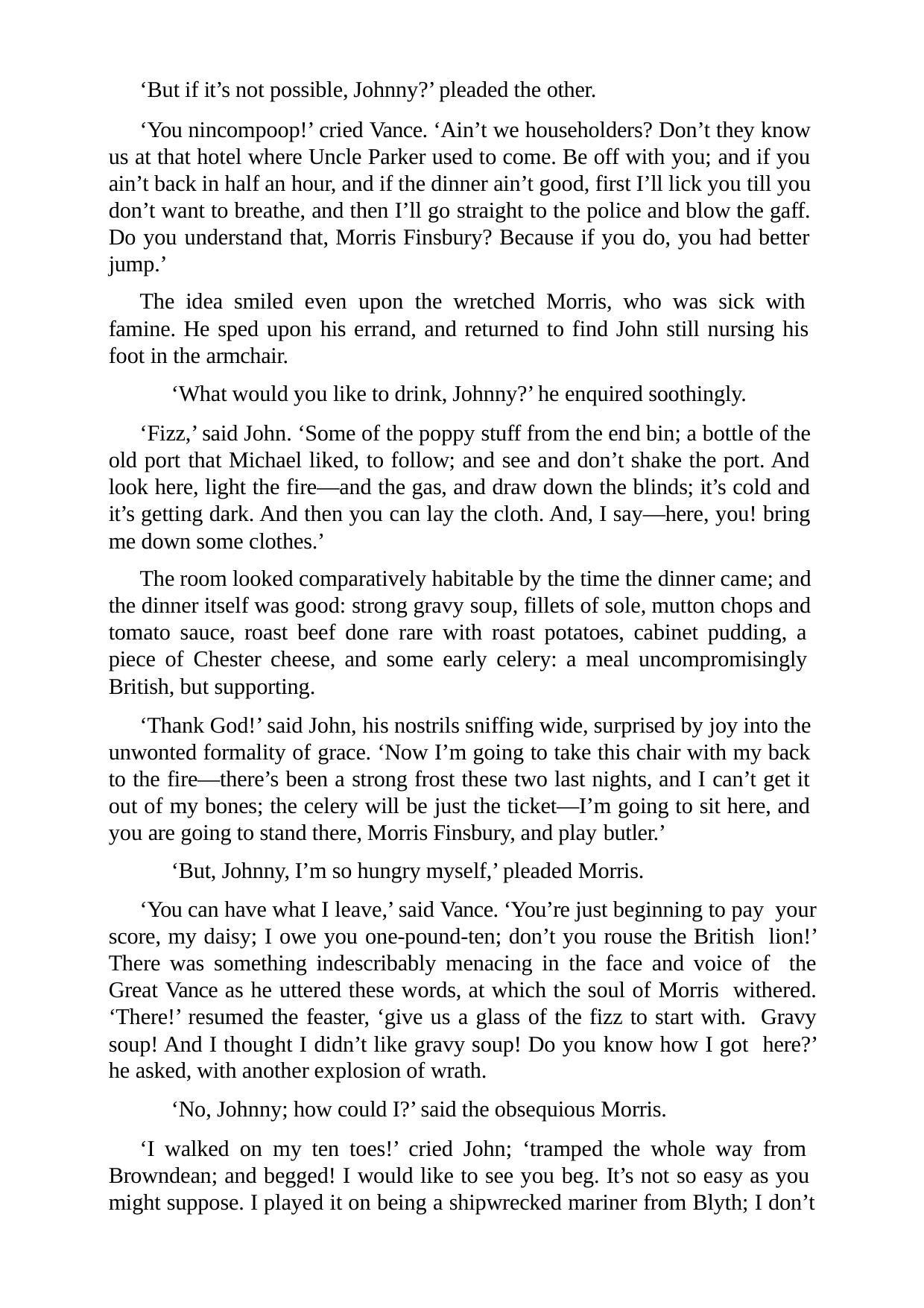

‘But if it’s not possible, Johnny?’ pleaded the other.
‘You nincompoop!’ cried Vance. ‘Ain’t we householders? Don’t they know  us at that hotel where Uncle Parker used to come. Be off with you; and if you  ain’t back in half an hour, and if the dinner ain’t good, first I’ll lick you till you  don’t want to breathe, and then I’ll go straight to the police and blow the gaff.  Do you understand that, Morris Finsbury? Because if you do, you had better  jump.’
The idea smiled even upon the wretched Morris, who was sick with  famine. He sped upon his errand, and returned to find John still nursing his  foot in the armchair.
‘What would you like to drink, Johnny?’ he enquired soothingly.
‘Fizz,’ said John. ‘Some of the poppy stuff from the end bin; a bottle of the  old port that Michael liked, to follow; and see and don’t shake the port. And  look here, light the fire—and the gas, and draw down the blinds; it’s cold and  it’s getting dark. And then you can lay the cloth. And, I say—here, you! bring  me down some clothes.’
The room looked comparatively habitable by the time the dinner came; and  the dinner itself was good: strong gravy soup, fillets of sole, mutton chops and  tomato sauce, roast beef done rare with roast potatoes, cabinet pudding, a  piece of Chester cheese, and some early celery: a meal uncompromisingly  British, but supporting.
‘Thank God!’ said John, his nostrils sniffing wide, surprised by joy into the  unwonted formality of grace. ‘Now I’m going to take this chair with my back  to the fire—there’s been a strong frost these two last nights, and I can’t get it  out of my bones; the celery will be just the ticket—I’m going to sit here, and  you are going to stand there, Morris Finsbury, and play butler.’
‘But, Johnny, I’m so hungry myself,’ pleaded Morris.
‘You can have what I leave,’ said Vance. ‘You’re just beginning to pay  your score, my daisy; I owe you one-pound-ten; don’t you rouse the British  lion!’ There was something indescribably menacing in the face and voice of  the Great Vance as he uttered these words, at which the soul of Morris  withered. ‘There!’ resumed the feaster, ‘give us a glass of the fizz to start with.  Gravy soup! And I thought I didn’t like gravy soup! Do you know how I got  here?’ he asked, with another explosion of wrath.
‘No, Johnny; how could I?’ said the obsequious Morris.
‘I walked on my ten toes!’ cried John; ‘tramped the whole way from  Browndean; and begged! I would like to see you beg. It’s not so easy as you  might suppose. I played it on being a shipwrecked mariner from Blyth; I don’t